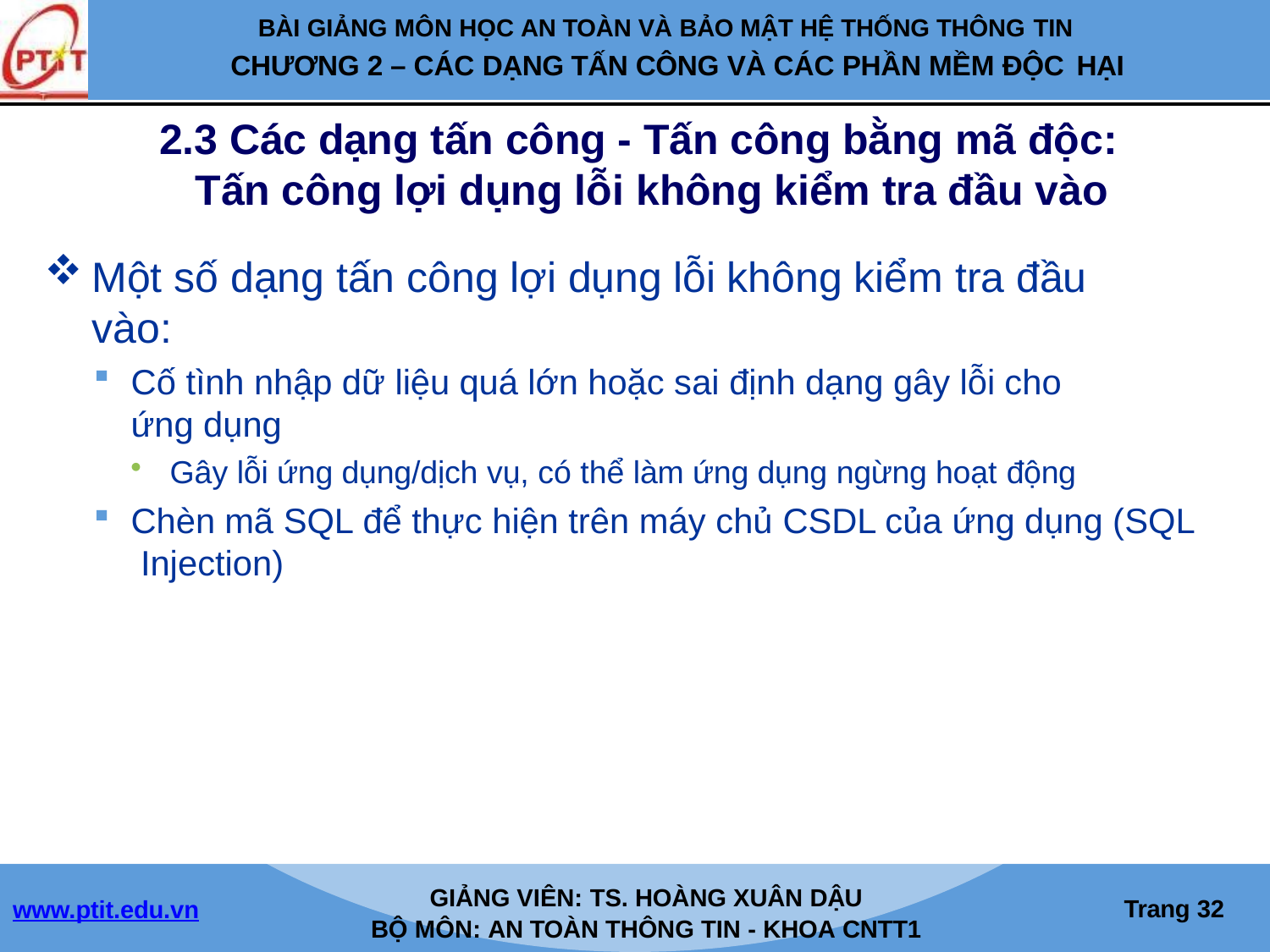

BÀI GIẢNG MÔN HỌC AN TOÀN VÀ BẢO MẬT HỆ THỐNG THÔNG TIN
CHƯƠNG 2 – CÁC DẠNG TẤN CÔNG VÀ CÁC PHẦN MỀM ĐỘC HẠI

2.3 Các dạng tấn công - Tấn công bằng mã độc:  Tấn công lợi dụng lỗi không kiểm tra đầu vào
Một số dạng tấn công lợi dụng lỗi không kiểm tra đầu vào:
Cố tình nhập dữ liệu quá lớn hoặc sai định dạng gây lỗi cho ứng dụng
Gây lỗi ứng dụng/dịch vụ, có thể làm ứng dụng ngừng hoạt động
Chèn mã SQL để thực hiện trên máy chủ CSDL của ứng dụng (SQL  Injection)
GIẢNG VIÊN: TS. HOÀNG XUÂN DẬU
BỘ MÔN: AN TOÀN THÔNG TIN - KHOA CNTT1
Trang 32
www.ptit.edu.vn